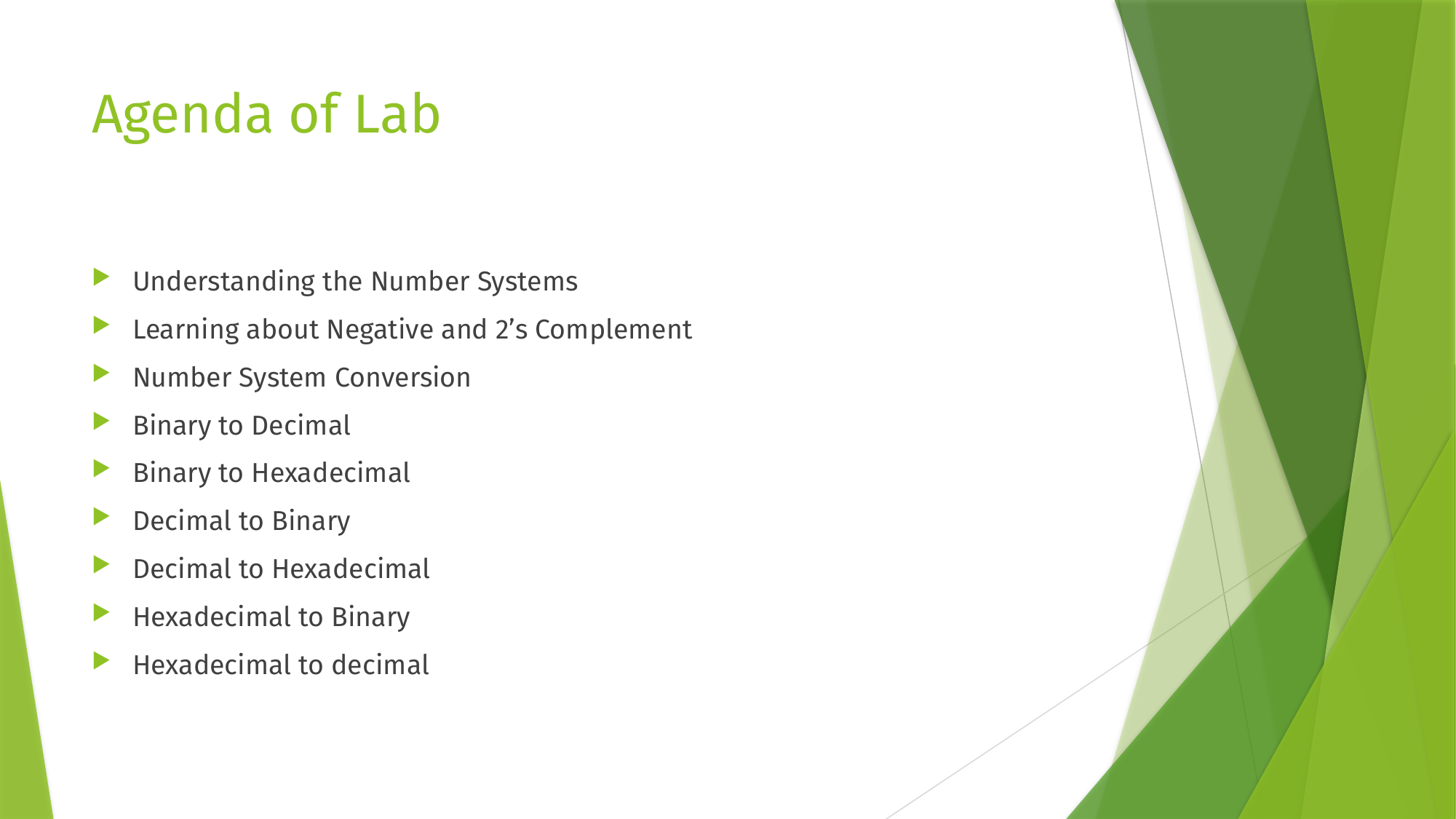

# Agenda of Lab
Understanding the Number Systems
Learning about Negative and 2’s Complement
Number System Conversion
Binary to Decimal
Binary to Hexadecimal
Decimal to Binary
Decimal to Hexadecimal
Hexadecimal to Binary
Hexadecimal to decimal